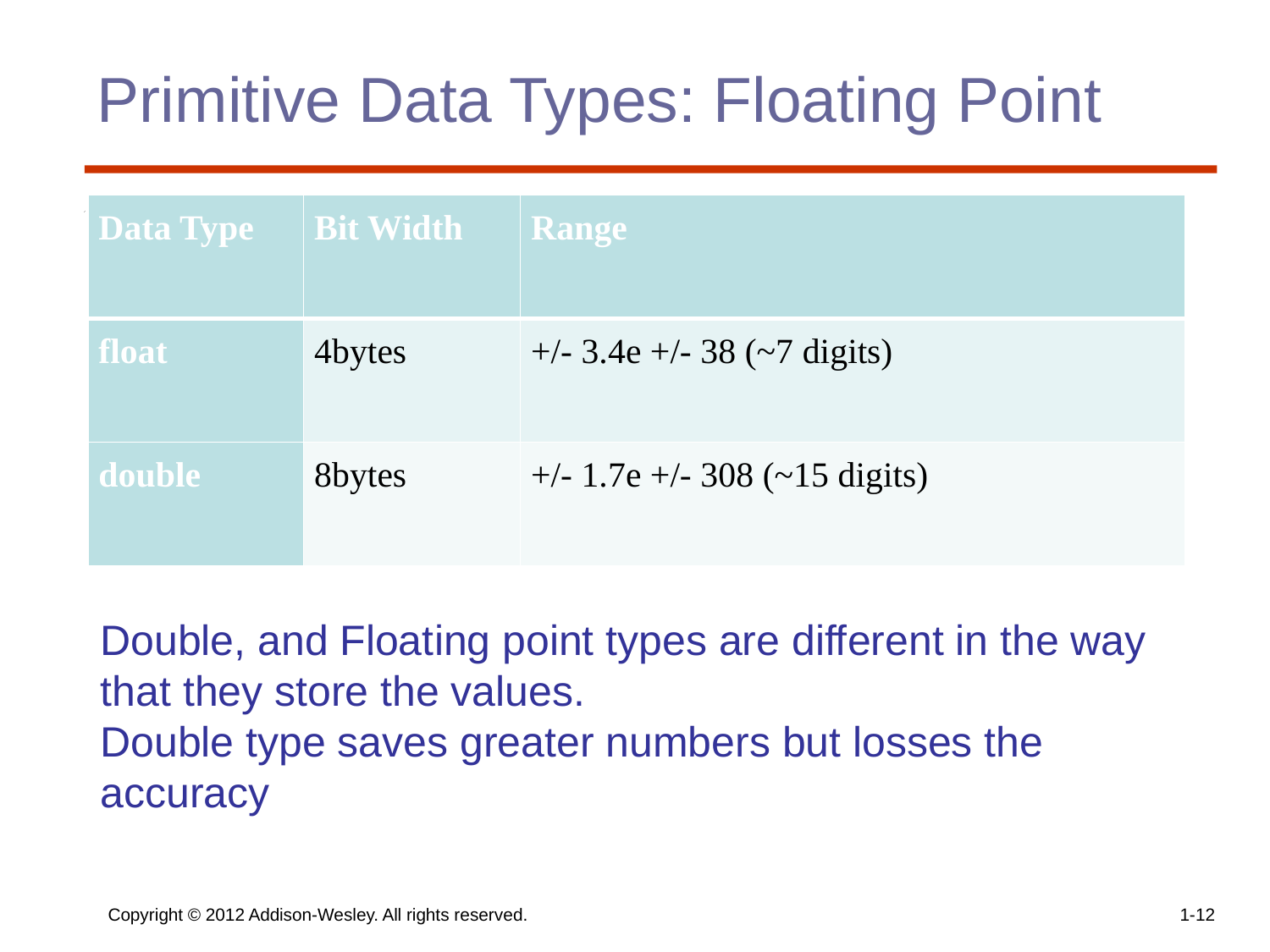

# Primitive Data Types: Floating Point
| Data Type | Bit Width | Range |
| --- | --- | --- |
| float | 4bytes | +/- 3.4e +/- 38 (~7 digits) |
| double | 8bytes | +/- 1.7e +/- 308 (~15 digits) |
Double, and Floating point types are different in the way that they store the values.
Double type saves greater numbers but losses the accuracy
Copyright © 2012 Addison-Wesley. All rights reserved.
1-12